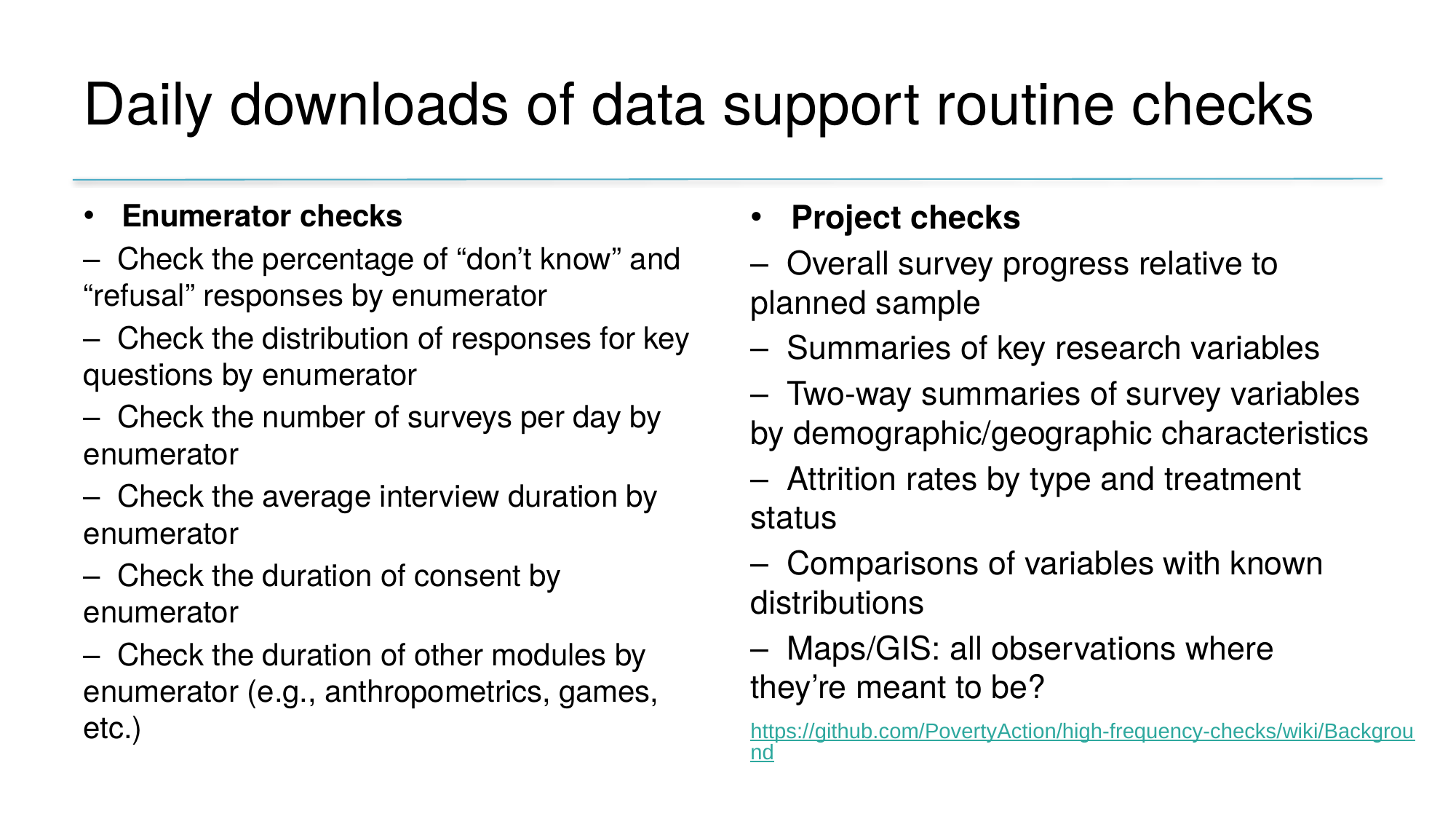

# Daily downloads of data support routine checks
Enumerator checks
–  Check the percentage of “don’t know” and “refusal” responses by enumerator
–  Check the distribution of responses for key questions by enumerator
–  Check the number of surveys per day by enumerator
–  Check the average interview duration by enumerator
–  Check the duration of consent by enumerator
–  Check the duration of other modules by enumerator (e.g., anthropometrics, games, etc.)

Project checks
–  Overall survey progress relative to planned sample
–  Summaries of key research variables
–  Two-way summaries of survey variables by demographic/geographic characteristics
–  Attrition rates by type and treatment status
–  Comparisons of variables with known distributions
–  Maps/GIS: all observations where they’re meant to be?

https://github.com/PovertyAction/high-frequency-checks/wiki/Background